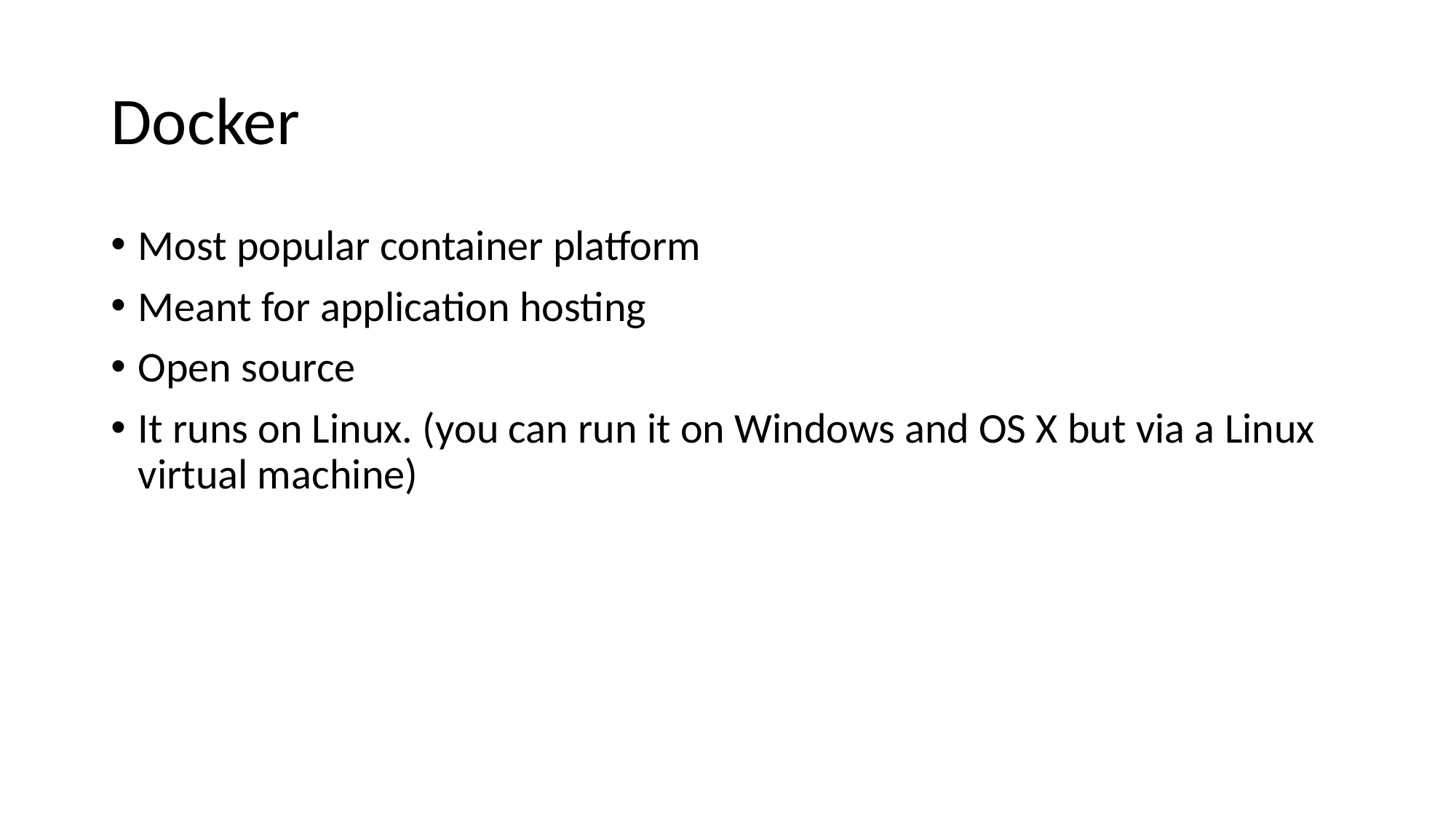

# Docker
Most popular container platform
Meant for application hosting
Open source
It runs on Linux. (you can run it on Windows and OS X but via a Linux virtual machine)